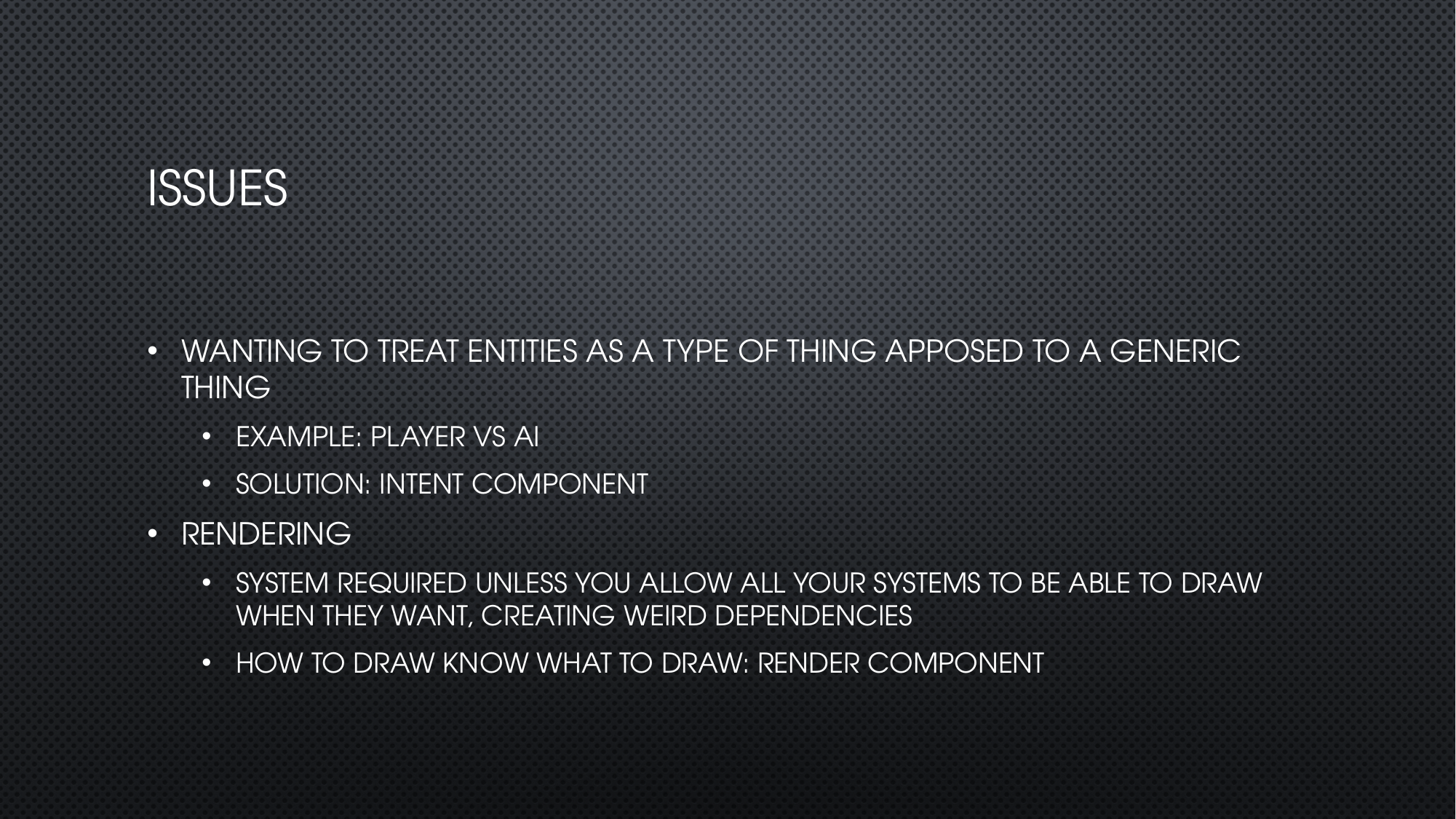

# Issues
Wanting to treat entities as a type of thing apposed to a generic thing
Example: Player vs AI
Solution: Intent Component
Rendering
System required unless you allow all your systems to be able to draw when they want, creating weird dependencies
How to draw know what to draw: Render Component